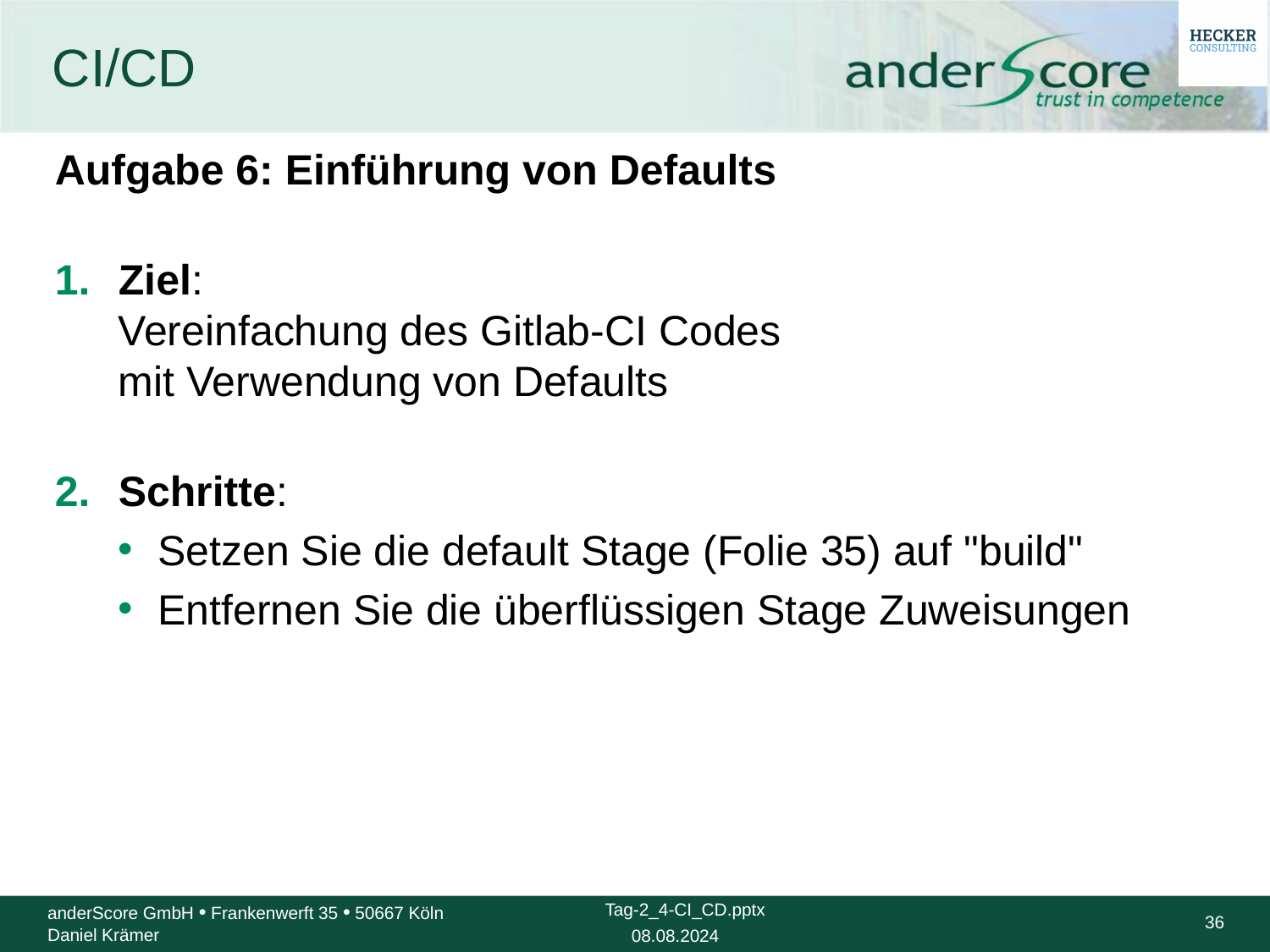

# CI/CD
Aufgabe 6: Einführung von Defaults
Ziel:
Vereinfachung des Gitlab-CI Codes
mit Verwendung von Defaults
Schritte:
Setzen Sie die default Stage (Folie 35) auf "build"
Entfernen Sie die überflüssigen Stage Zuweisungen